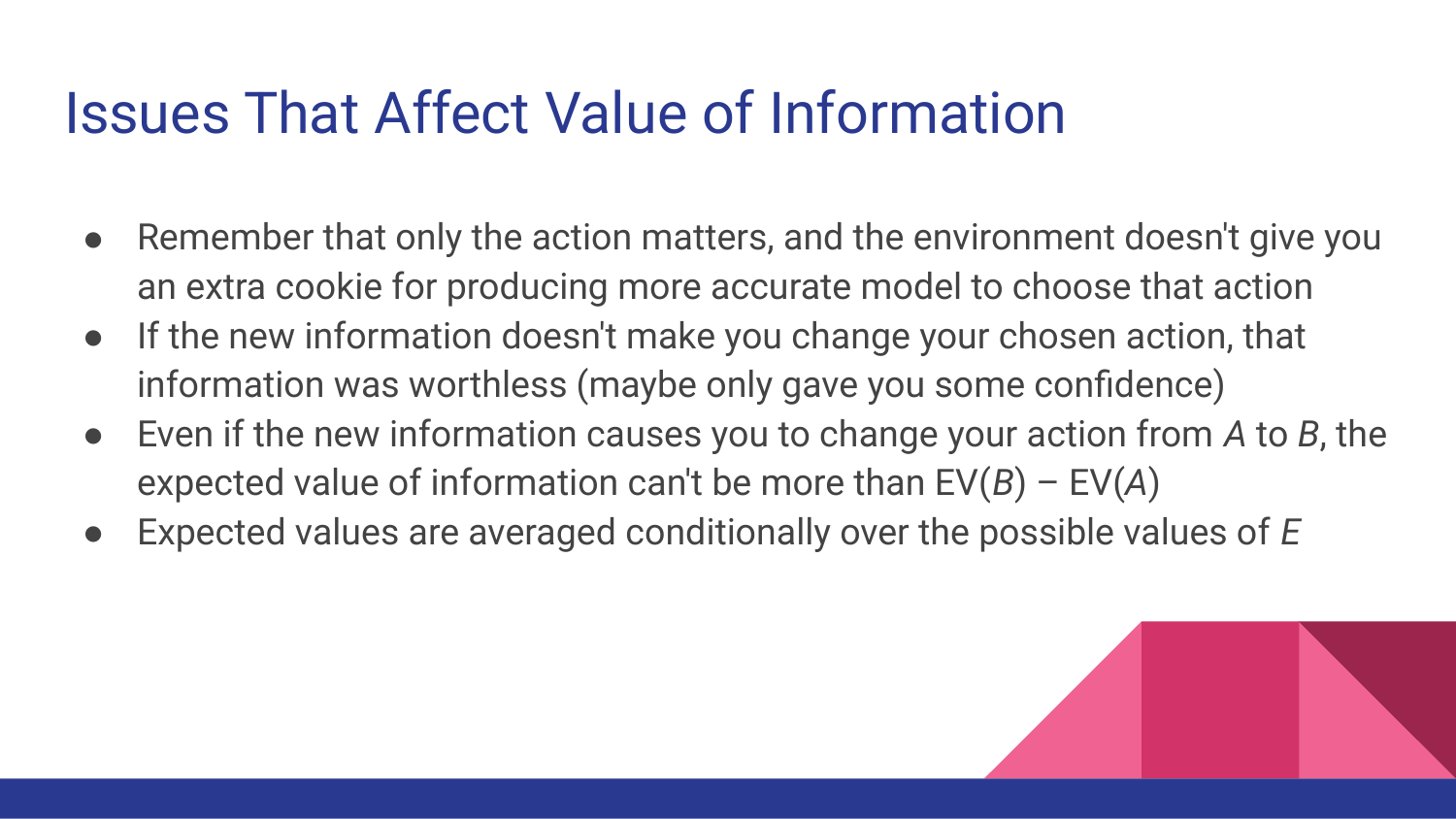

# Issues That Affect Value of Information
Remember that only the action matters, and the environment doesn't give you an extra cookie for producing more accurate model to choose that action
If the new information doesn't make you change your chosen action, that information was worthless (maybe only gave you some confidence)
Even if the new information causes you to change your action from A to B, the expected value of information can't be more than EV(B) – EV(A)
Expected values are averaged conditionally over the possible values of E